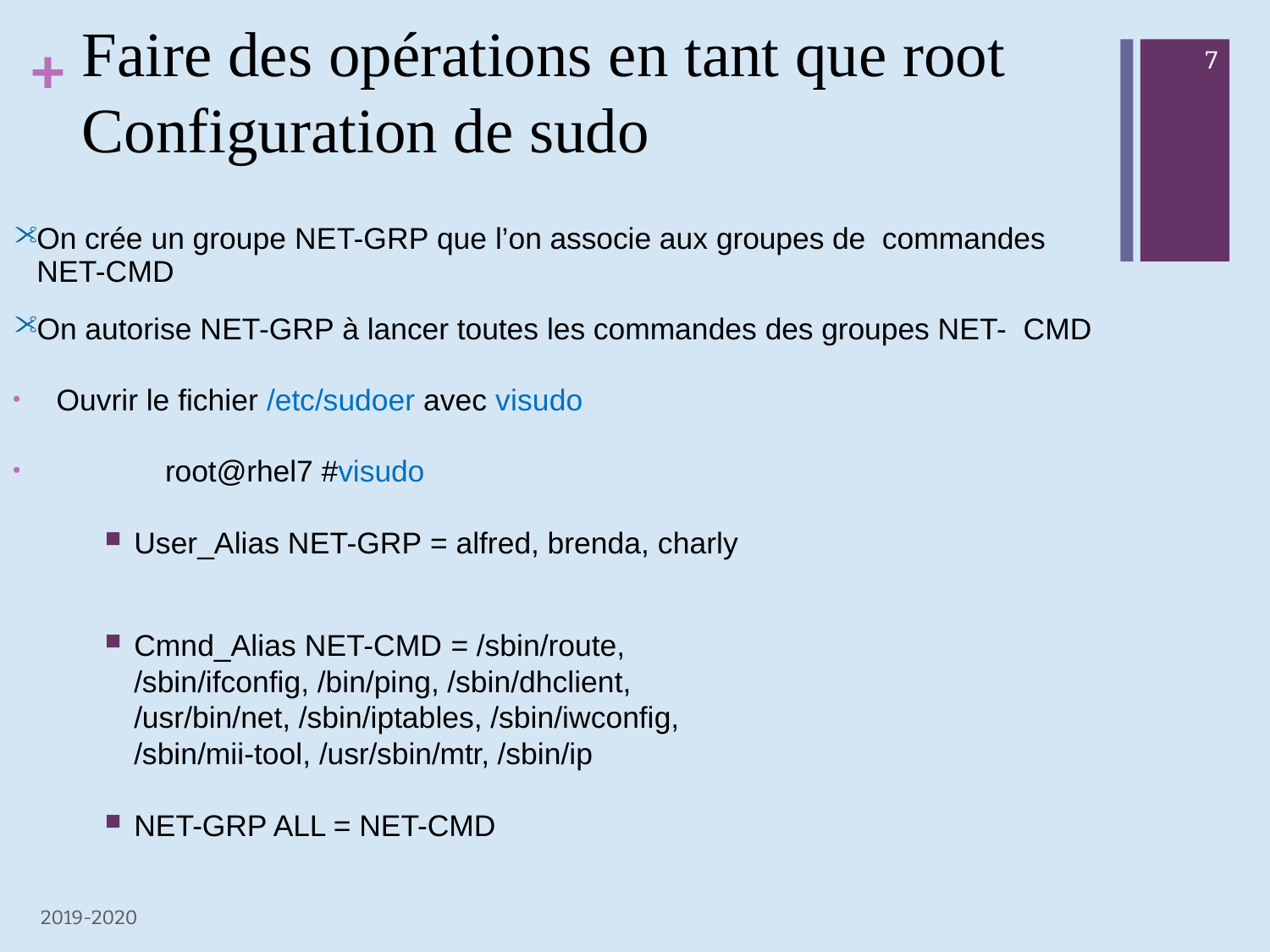

# Faire des opérations en tant que root Configuration de sudo
7
On crée un groupe NET-GRP que l’on associe aux groupes de  commandes NET-CMD
On autorise NET-GRP à lancer toutes les commandes des groupes NET-  CMD
Ouvrir le fichier /etc/sudoer avec visudo
             root@rhel7 #visudo

User_Alias NET-GRP = alfred, brenda, charly

Cmnd_Alias NET-CMD = /sbin/route, /sbin/ifconfig, /bin/ping, /sbin/dhclient, /usr/bin/net, /sbin/iptables, /sbin/iwconfig, /sbin/mii-tool, /usr/sbin/mtr, /sbin/ip

NET-GRP ALL = NET-CMD
2019-2020